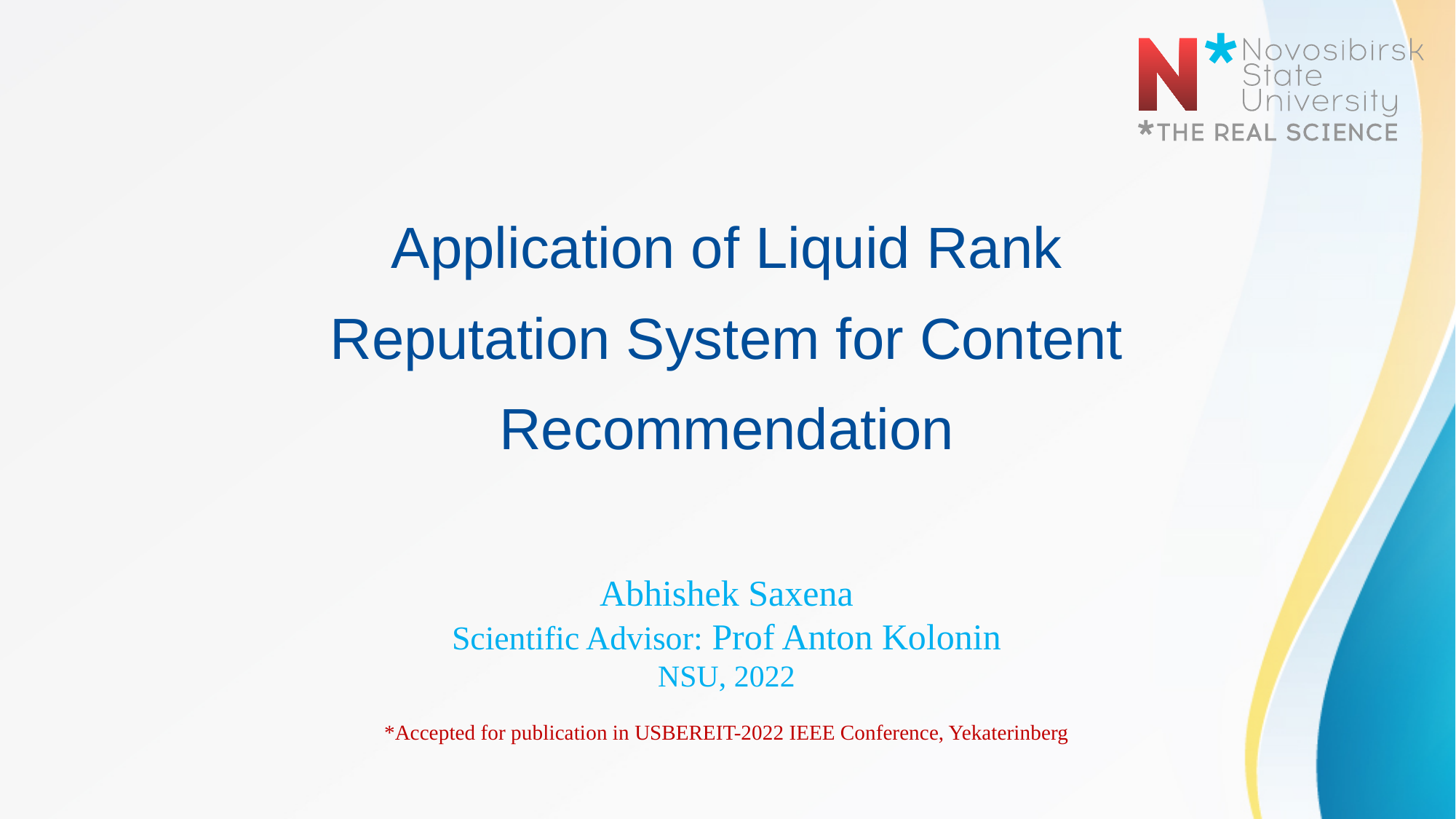

Application of Liquid Rank Reputation System for Content Recommendation

Abhishek Saxena
Scientific Advisor: Prof Anton Kolonin
NSU, 2022

*Accepted for publication in USBEREIT-2022 IEEE Conference, Yekaterinberg